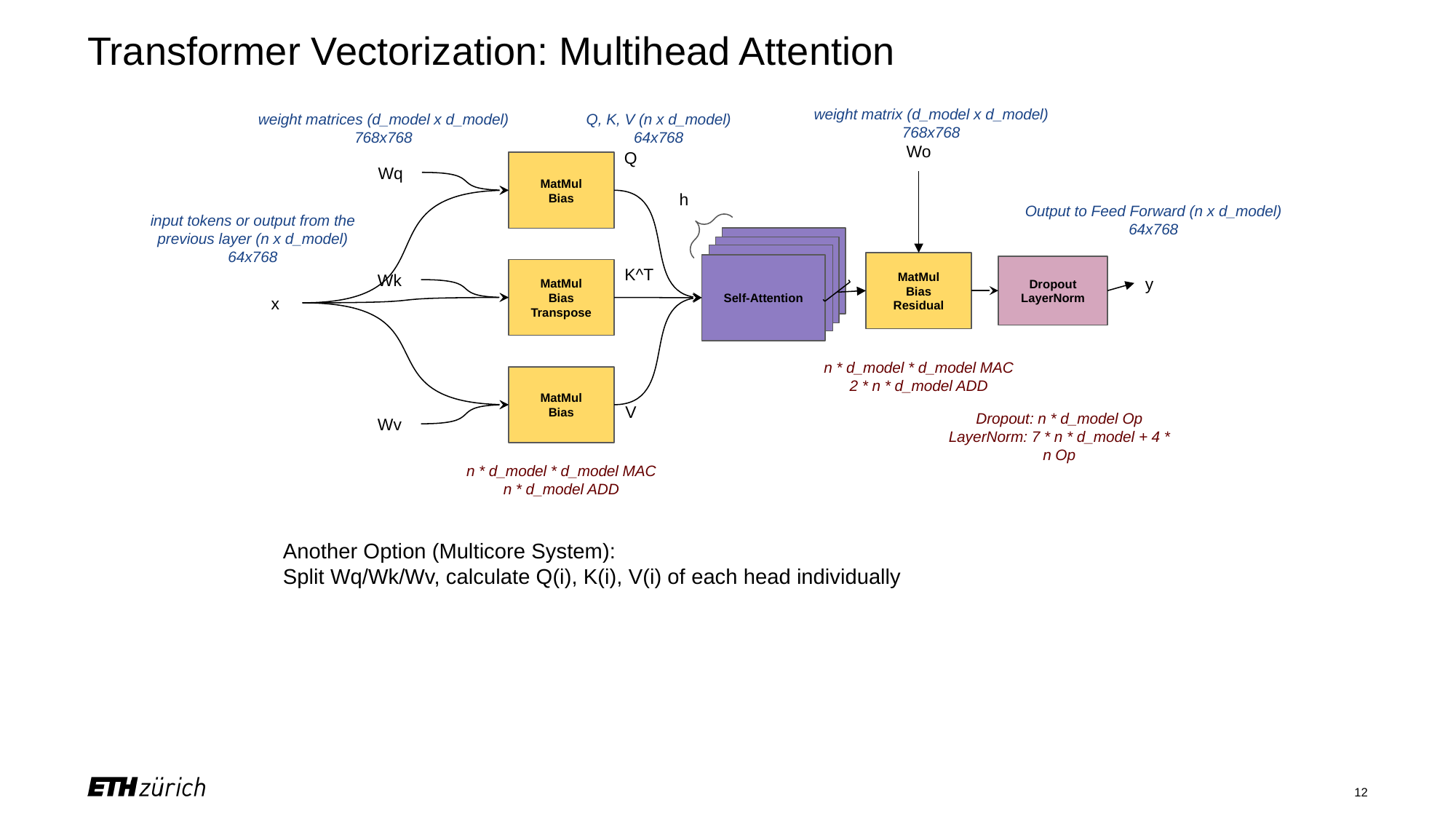

# Transformer Vectorization: Multihead Attention
weight matrix (d_model x d_model)
768x768
weight matrices (d_model x d_model)
768x768
Q, K, V (n x d_model)
64x768
Wo
Q
MatMul
Bias
Wq
h
Output to Feed Forward (n x d_model)
64x768
input tokens or output from the previous layer (n x d_model)
64x768

Self-Attention
Self-Attention
Self-Attention
MatMul
Bias
Residual
K^T
Self-Attention
Dropout
LayerNorm
MatMul
Bias
Transpose
Wk
y

x
n * d_model * d_model MAC
2 * n * d_model ADD
MatMul
Bias
V
Dropout: n * d_model Op
LayerNorm: 7 * n * d_model + 4 * n Op
Wv
n * d_model * d_model MAC
n * d_model ADD
Another Option (Multicore System):
Split Wq/Wk/Wv, calculate Q(i), K(i), V(i) of each head individually
12